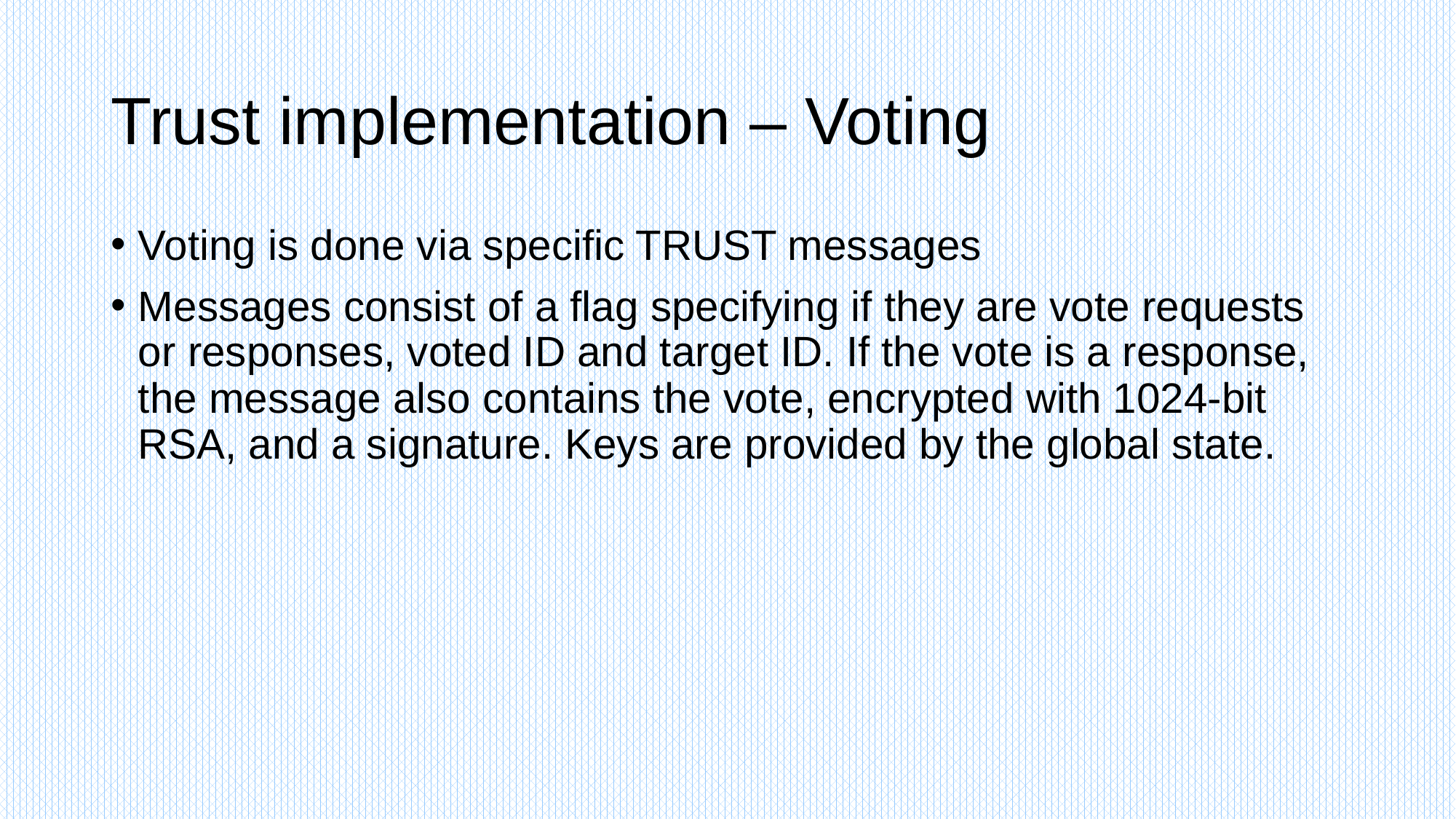

# Trust implementation – Voting
Voting is done via specific TRUST messages
Messages consist of a flag specifying if they are vote requests or responses, voted ID and target ID. If the vote is a response, the message also contains the vote, encrypted with 1024-bit RSA, and a signature. Keys are provided by the global state.